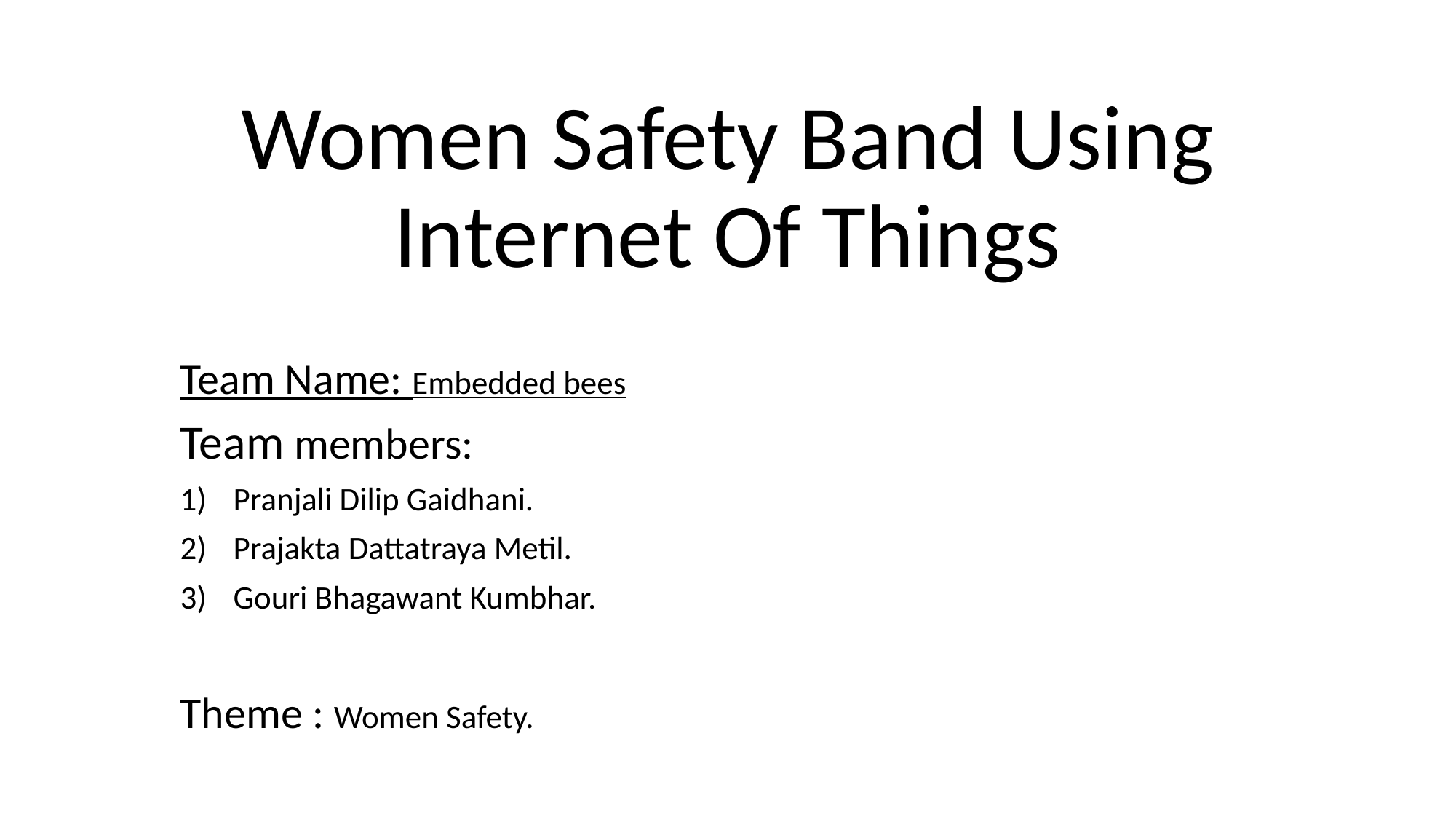

# Women Safety Band Using Internet Of Things
Team Name: Embedded bees
Team members:
Pranjali Dilip Gaidhani.
Prajakta Dattatraya Metil.
Gouri Bhagawant Kumbhar.

Theme : Women Safety.